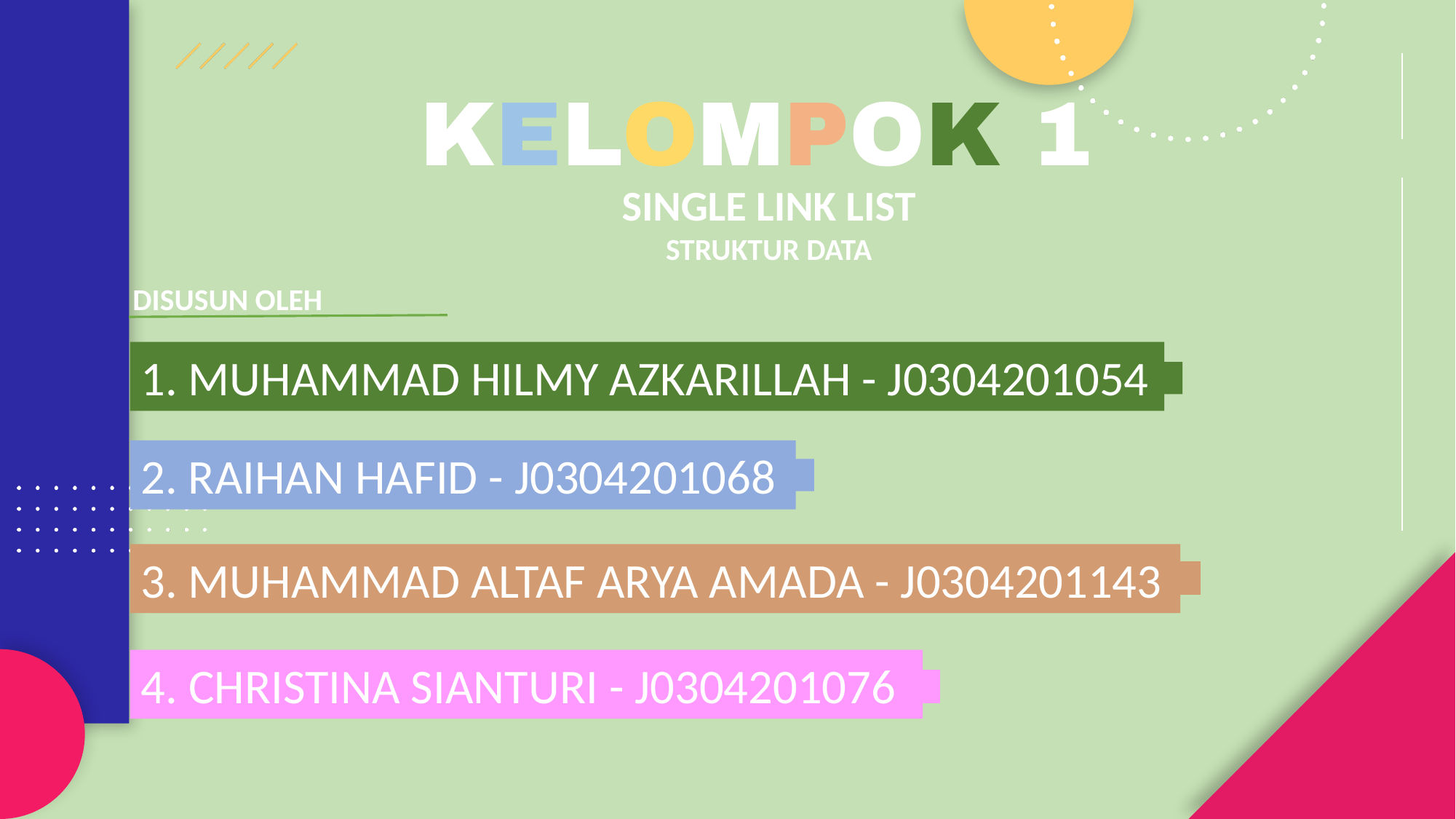

KELOMPOK 1
SINGLE LINK LIST
STRUKTUR DATA
DISUSUN OLEH
1. MUHAMMAD HILMY AZKARILLAH - J0304201054

2. RAIHAN HAFID - J0304201068

3. MUHAMMAD ALTAF ARYA AMADA - J0304201143

4. CHRISTINA SIANTURI - J0304201076